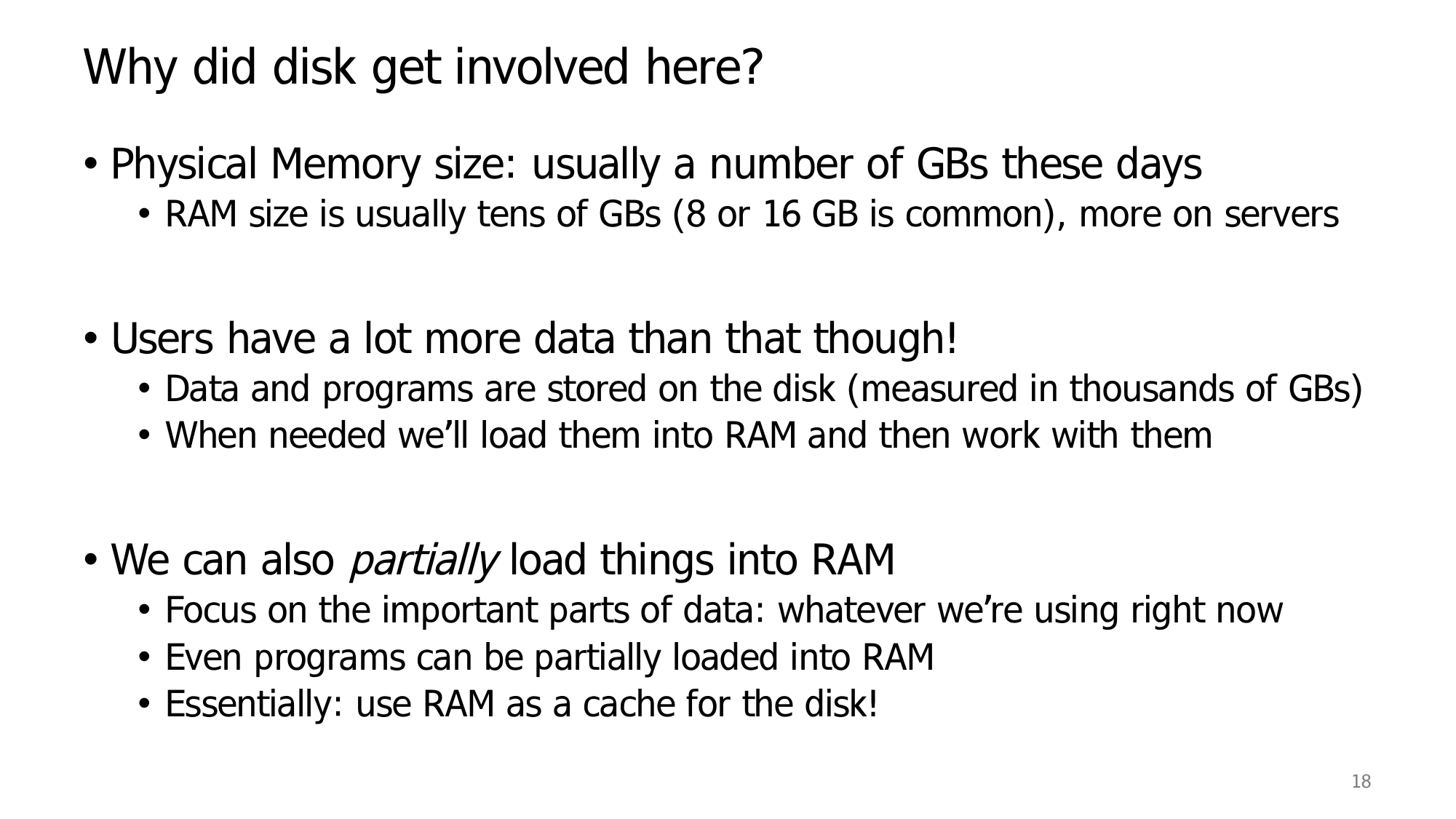

# Why did disk get involved here?
Physical Memory size: usually a number of GBs these days
RAM size is usually tens of GBs (8 or 16 GB is common), more on servers

Users have a lot more data than that though!
Data and programs are stored on the disk (measured in thousands of GBs)
When needed we’ll load them into RAM and then work with them

We can also partially load things into RAM
Focus on the important parts of data: whatever we’re using right now
Even programs can be partially loaded into RAM
Essentially: use RAM as a cache for the disk!
18